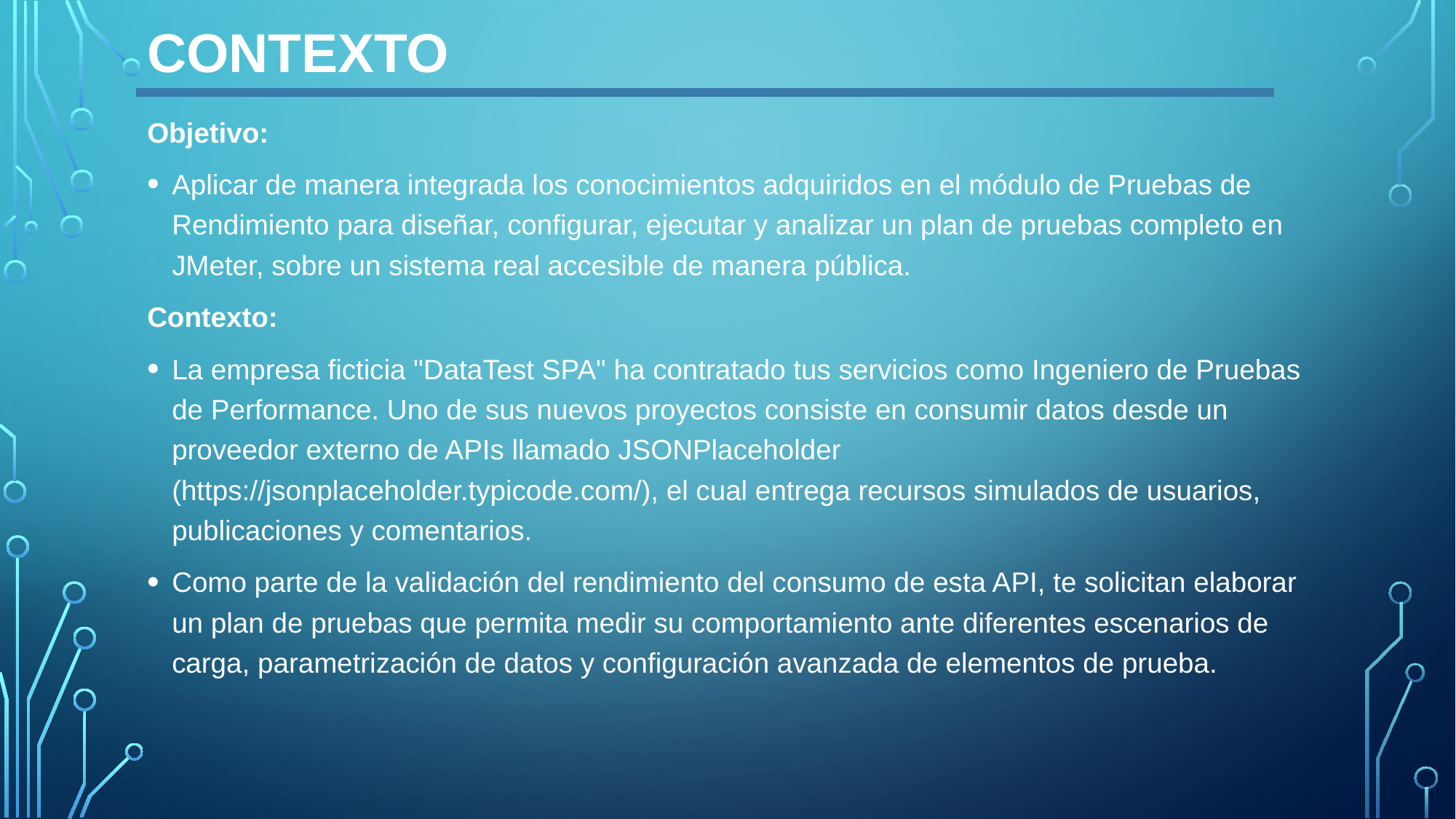

# CONTEXTO
Objetivo:
Aplicar de manera integrada los conocimientos adquiridos en el módulo de Pruebas de Rendimiento para diseñar, configurar, ejecutar y analizar un plan de pruebas completo en JMeter, sobre un sistema real accesible de manera pública.
Contexto:
La empresa ficticia "DataTest SPA" ha contratado tus servicios como Ingeniero de Pruebas de Performance. Uno de sus nuevos proyectos consiste en consumir datos desde un proveedor externo de APIs llamado JSONPlaceholder (https://jsonplaceholder.typicode.com/), el cual entrega recursos simulados de usuarios, publicaciones y comentarios.
Como parte de la validación del rendimiento del consumo de esta API, te solicitan elaborar un plan de pruebas que permita medir su comportamiento ante diferentes escenarios de carga, parametrización de datos y configuración avanzada de elementos de prueba.